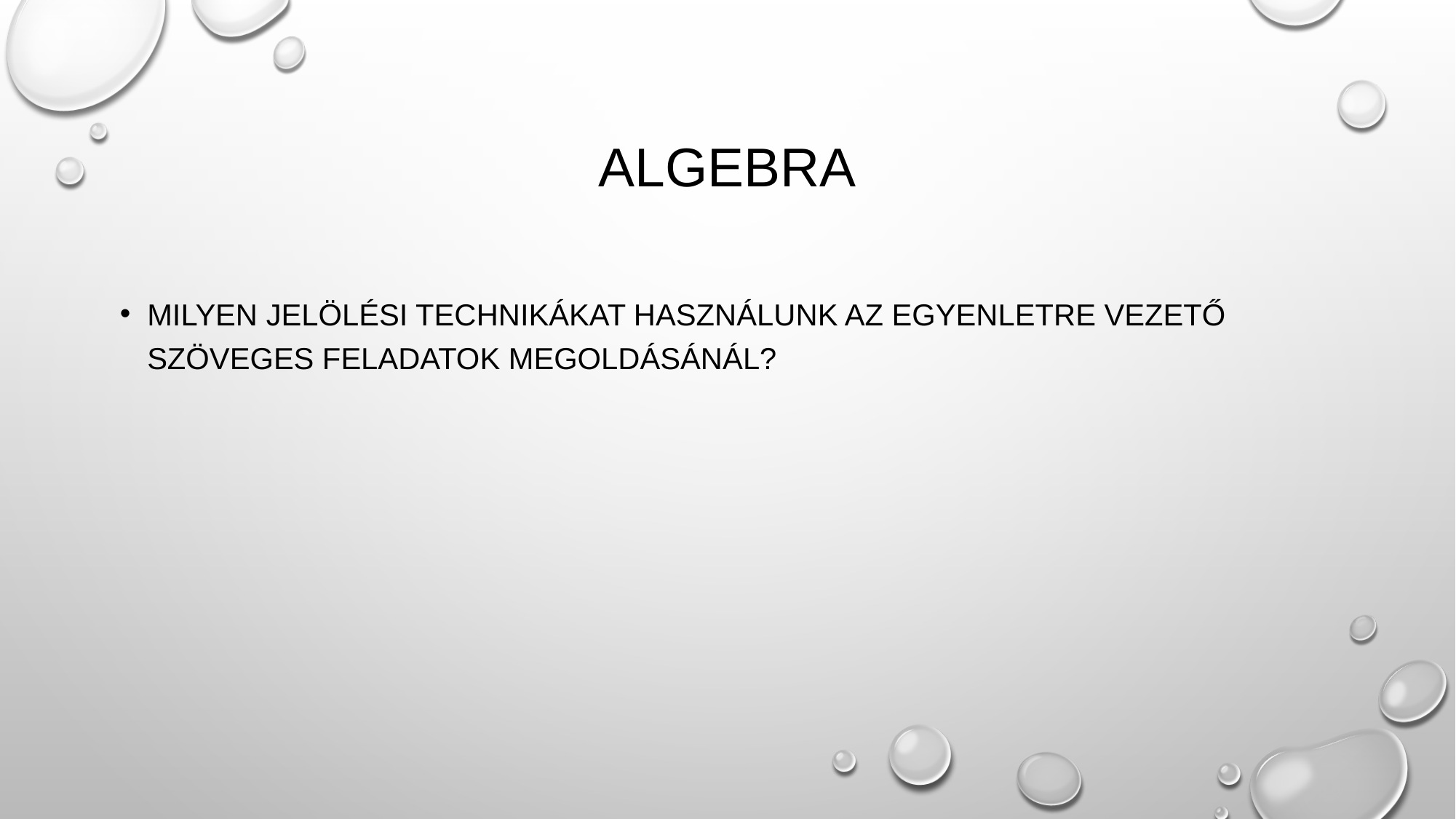

# Algebra
Milyen jelölési technikákat használunk az egyenletre vezető szöveges feladatok megoldásánál?